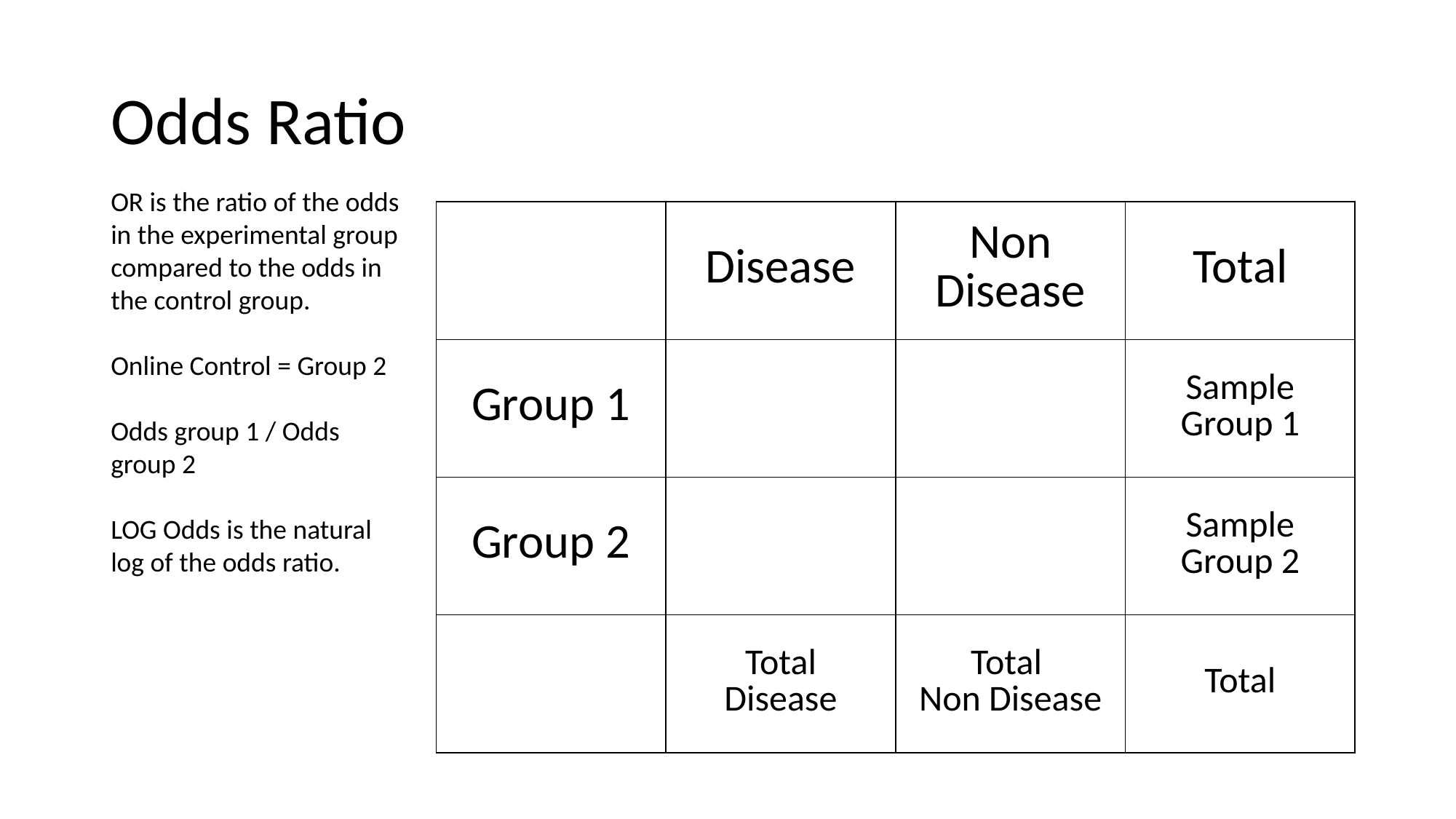

# Odds Ratio
OR is the ratio of the odds in the experimental group compared to the odds in the control group.

Online Control = Group 2

Odds group 1 / Odds group 2

LOG Odds is the natural log of the odds ratio.
|  | Disease | Non Disease | Total |
| --- | --- | --- | --- |
| Group 1 |  |  | Sample Group 1 |
| Group 2 |  |  | Sample Group 2 |
|  | Total Disease | Total Non Disease | Total |